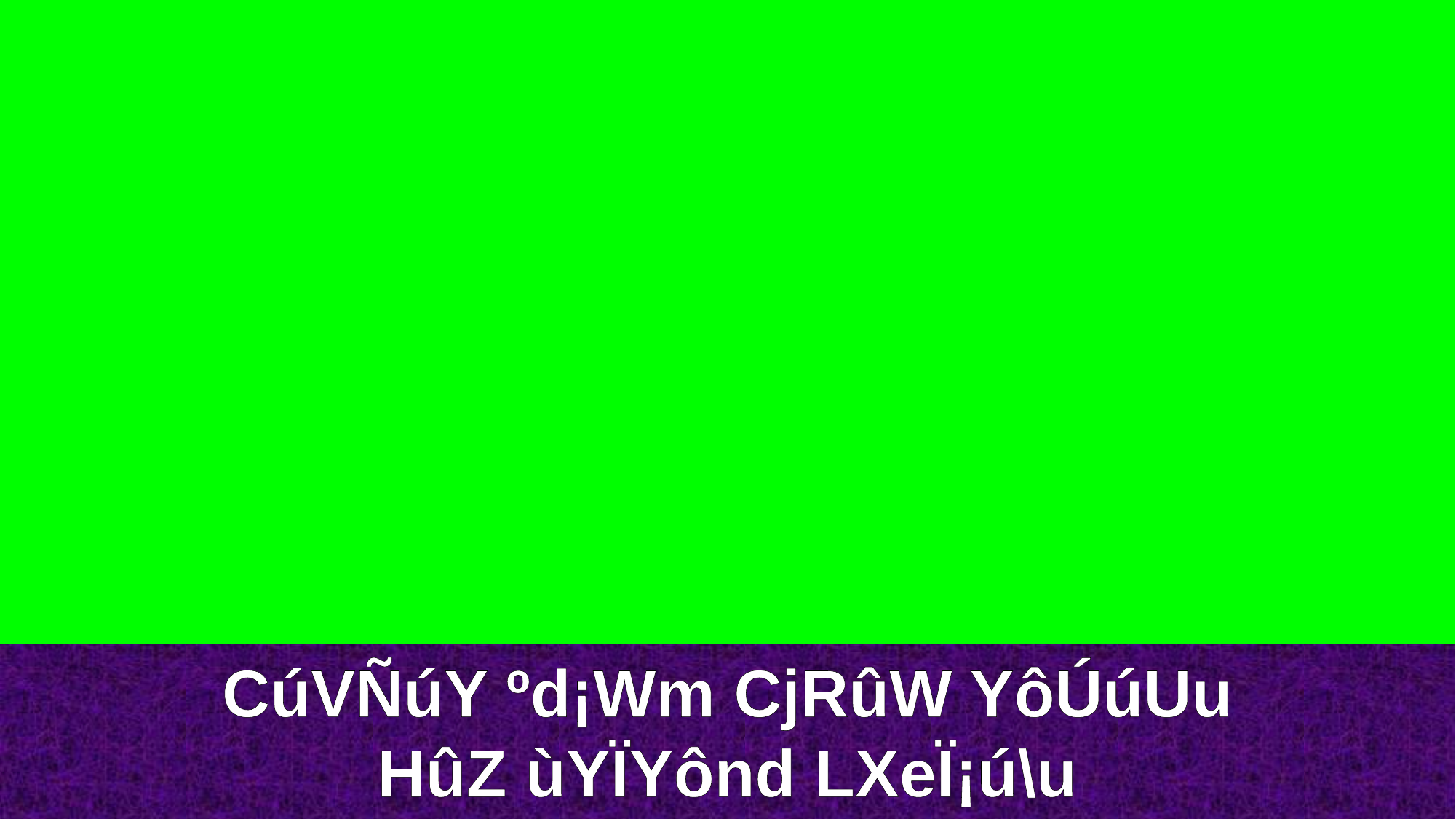

CúVÑúY ºd¡Wm CjRûW YôÚúUu
HûZ ùYÏYônd LXeÏ¡ú\u